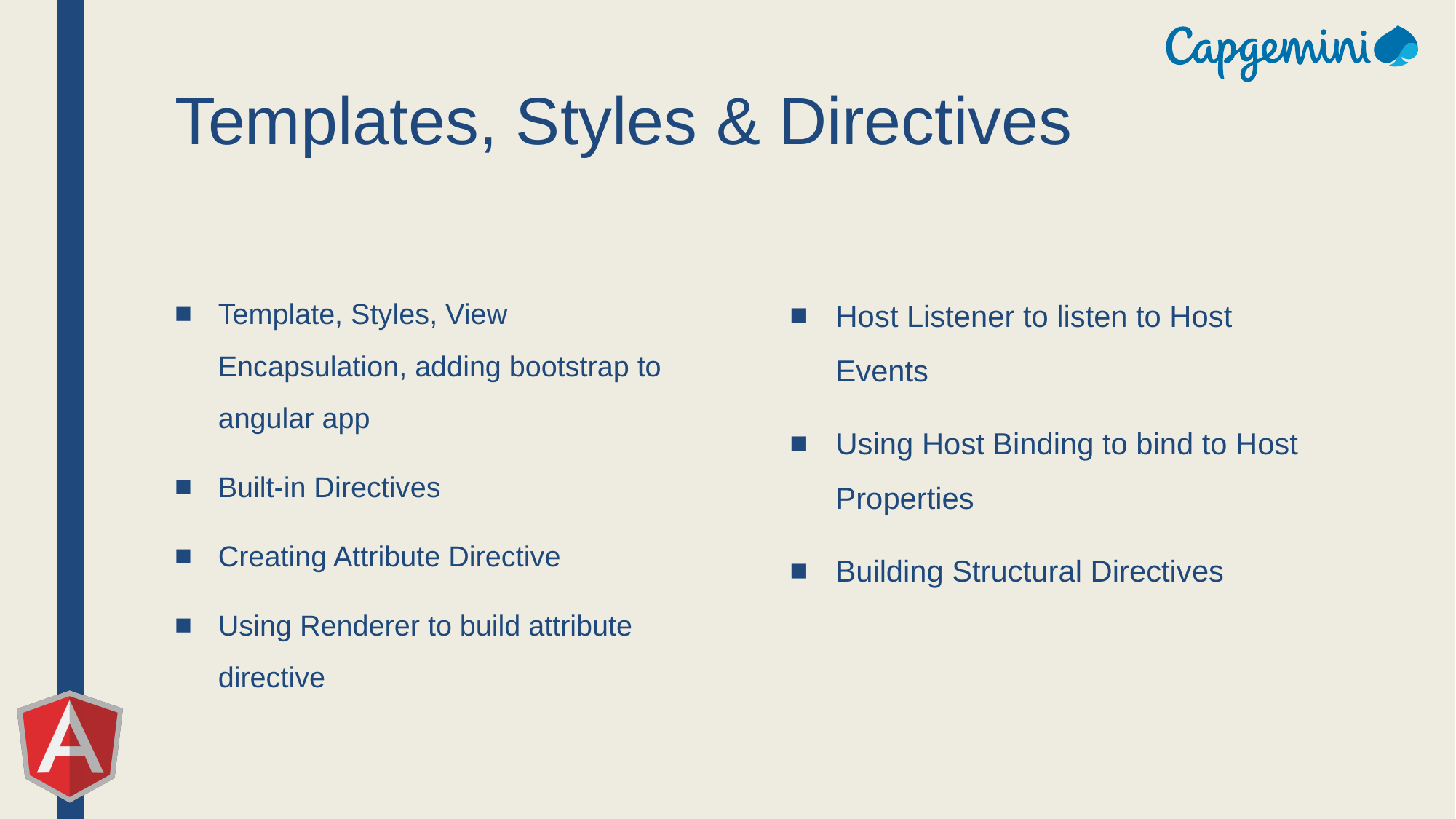

# Templates, Styles & Directives
Template, Styles, View Encapsulation, adding bootstrap to angular app
Built-in Directives
Creating Attribute Directive
Using Renderer to build attribute directive
Host Listener to listen to Host Events
Using Host Binding to bind to Host Properties
Building Structural Directives